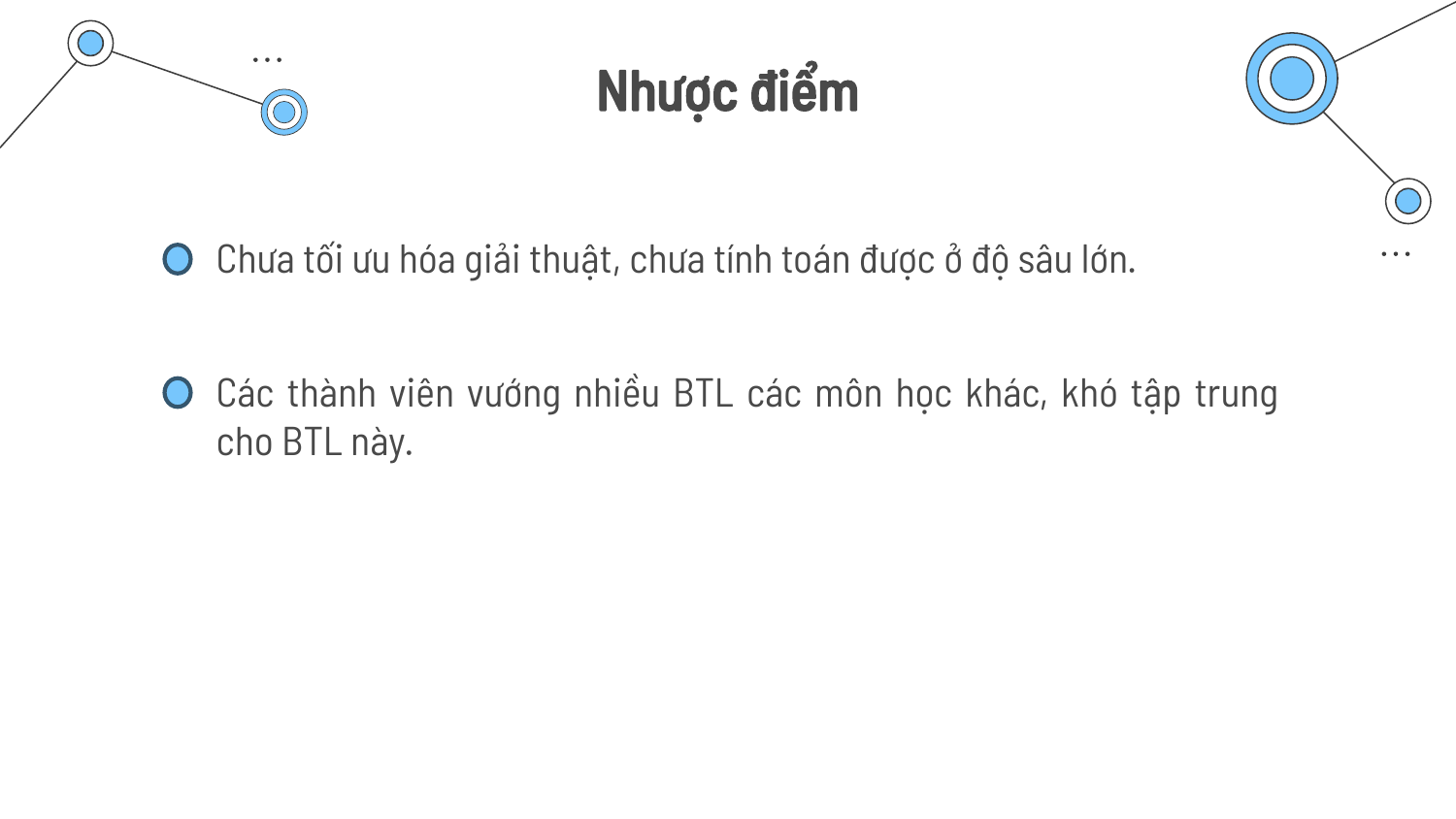

# Nhược điểm
Chưa tối ưu hóa giải thuật, chưa tính toán được ở độ sâu lớn.

Các thành viên vướng nhiều BTL các môn học khác, khó tập trung cho BTL này.